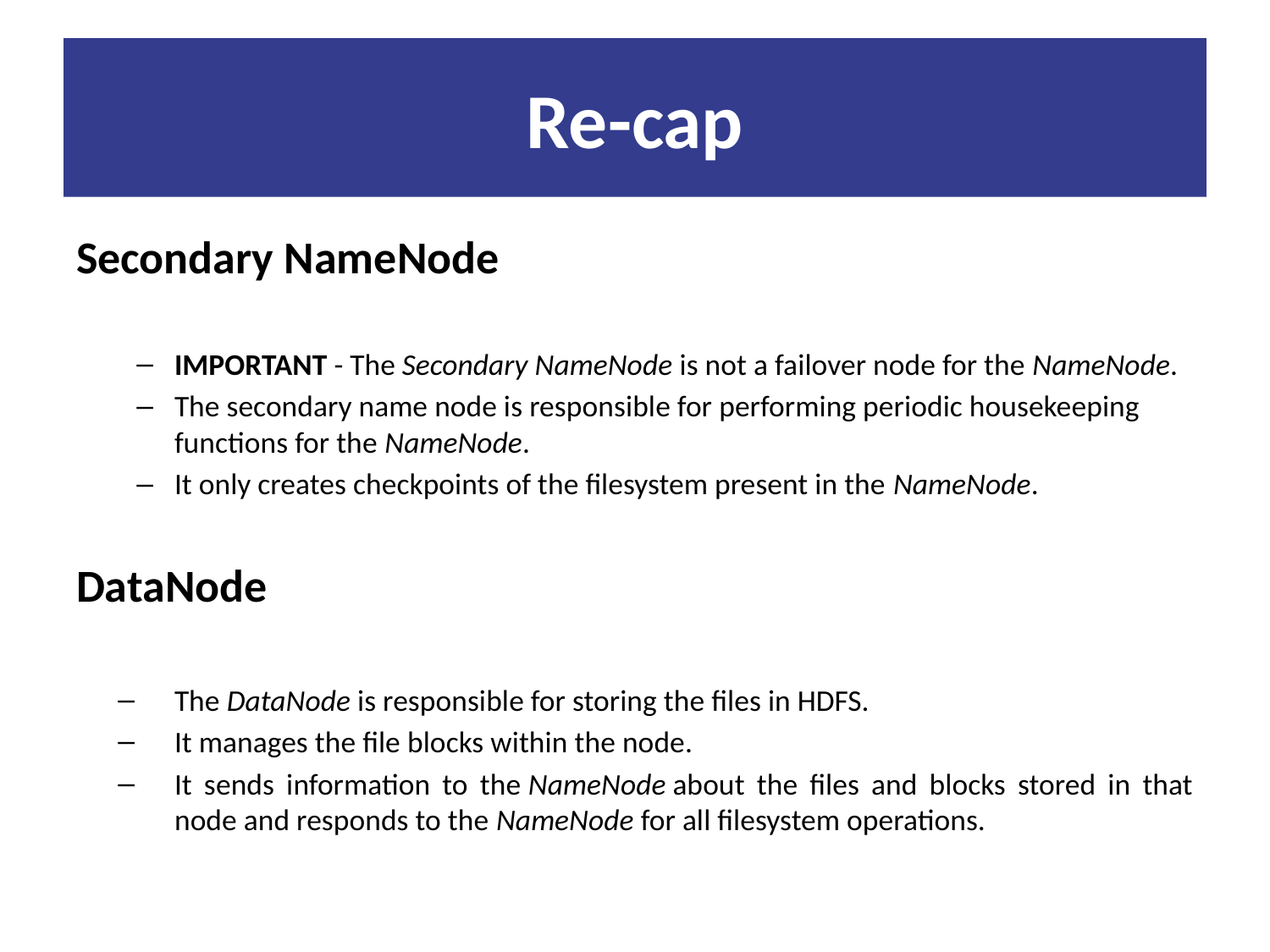

# Re-cap
Secondary NameNode

IMPORTANT - The Secondary NameNode is not a failover node for the NameNode.
The secondary name node is responsible for performing periodic housekeeping functions for the NameNode.
It only creates checkpoints of the filesystem present in the NameNode.

DataNode

The DataNode is responsible for storing the files in HDFS.
It manages the file blocks within the node.
It sends information to the NameNode about the files and blocks stored in that node and responds to the NameNode for all filesystem operations.